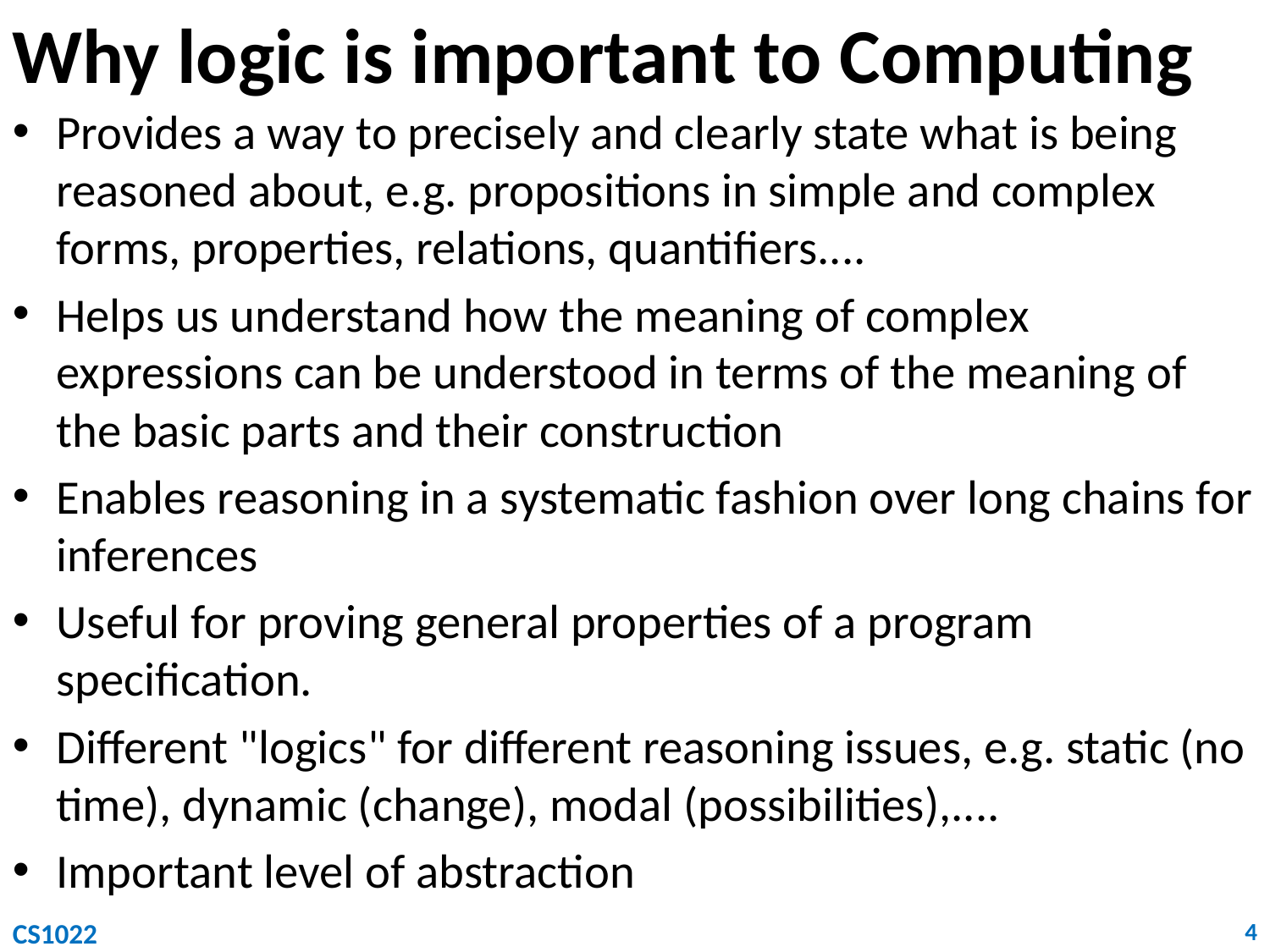

# Why logic is important to Computing
Provides a way to precisely and clearly state what is being reasoned about, e.g. propositions in simple and complex forms, properties, relations, quantifiers....
Helps us understand how the meaning of complex expressions can be understood in terms of the meaning of the basic parts and their construction
Enables reasoning in a systematic fashion over long chains for inferences
Useful for proving general properties of a program specification.
Different "logics" for different reasoning issues, e.g. static (no time), dynamic (change), modal (possibilities),....
Important level of abstraction
CS1022
4